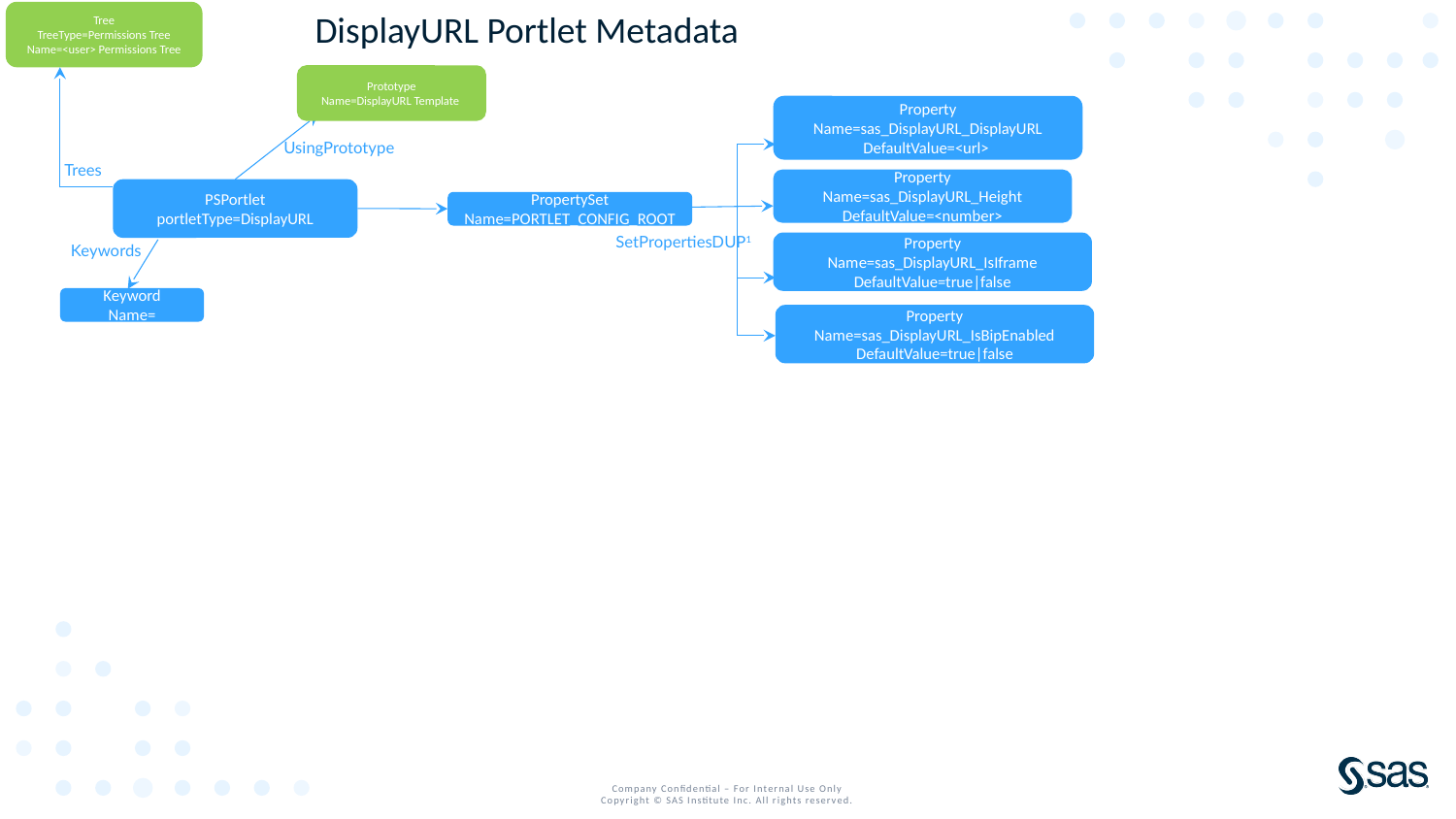

DisplayURL Portlet Metadata
Tree
TreeType=Permissions Tree
Name=<user> Permissions Tree
Prototype
Name=DisplayURL Template
Property
Name=sas_DisplayURL_DisplayURL
DefaultValue=<url>
UsingPrototype
Trees
Property
Name=sas_DisplayURL_Height
DefaultValue=<number>
PSPortlet
portletType=DisplayURL
PropertySet
Name=PORTLET_CONFIG_ROOT
SetPropertiesDUP1
Property
Name=sas_DisplayURL_IsIframe
DefaultValue=true|false
Keywords
Keyword
Name=
Property
Name=sas_DisplayURL_IsBipEnabled
DefaultValue=true|false